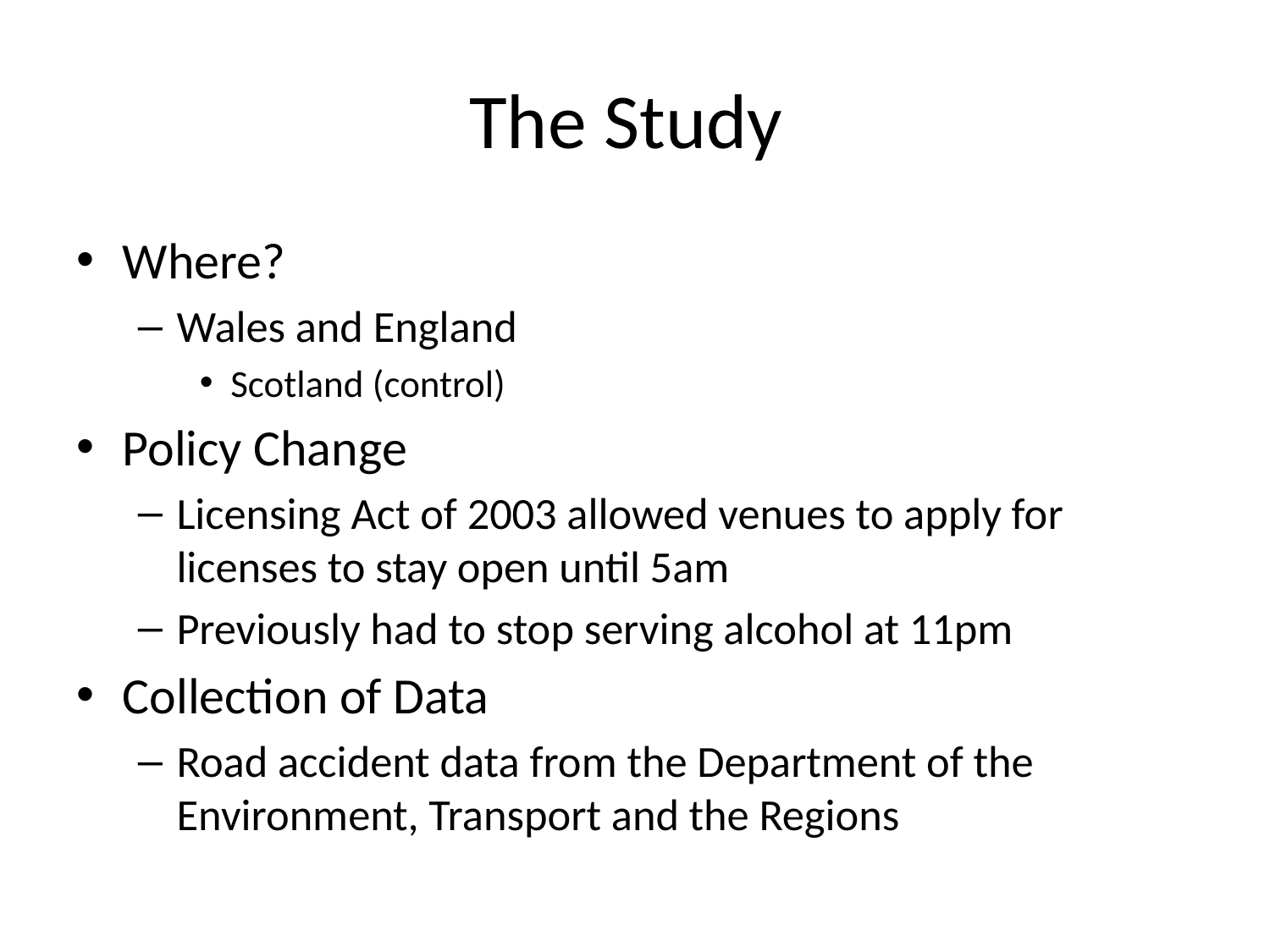

# The Study
Where?
Wales and England
Scotland (control)
Policy Change
Licensing Act of 2003 allowed venues to apply for licenses to stay open until 5am
Previously had to stop serving alcohol at 11pm
Collection of Data
Road accident data from the Department of the Environment, Transport and the Regions